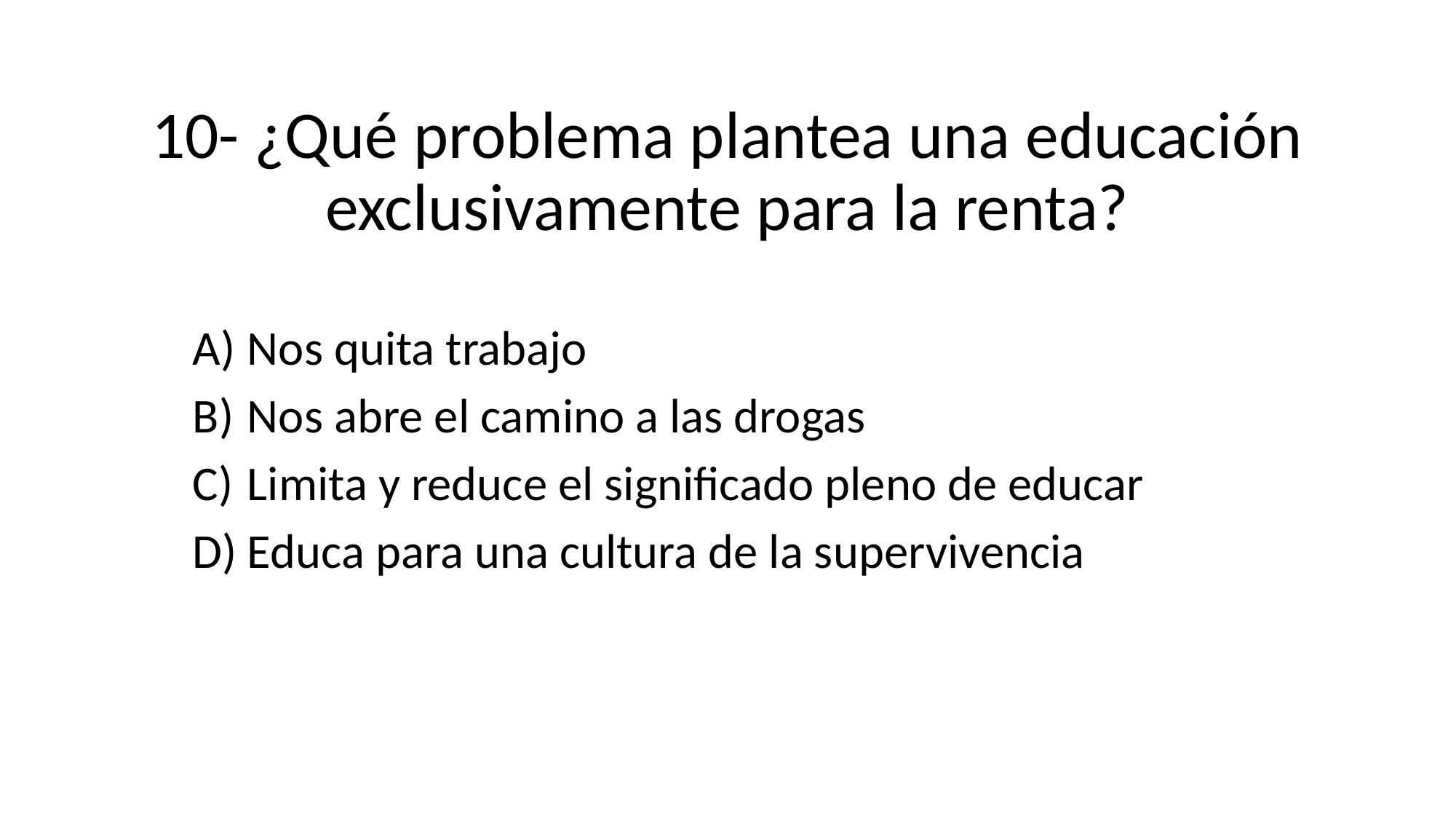

# 10- ¿Qué problema plantea una educación exclusivamente para la renta?
Nos quita trabajo
Nos abre el camino a las drogas
Limita y reduce el significado pleno de educar
Educa para una cultura de la supervivencia